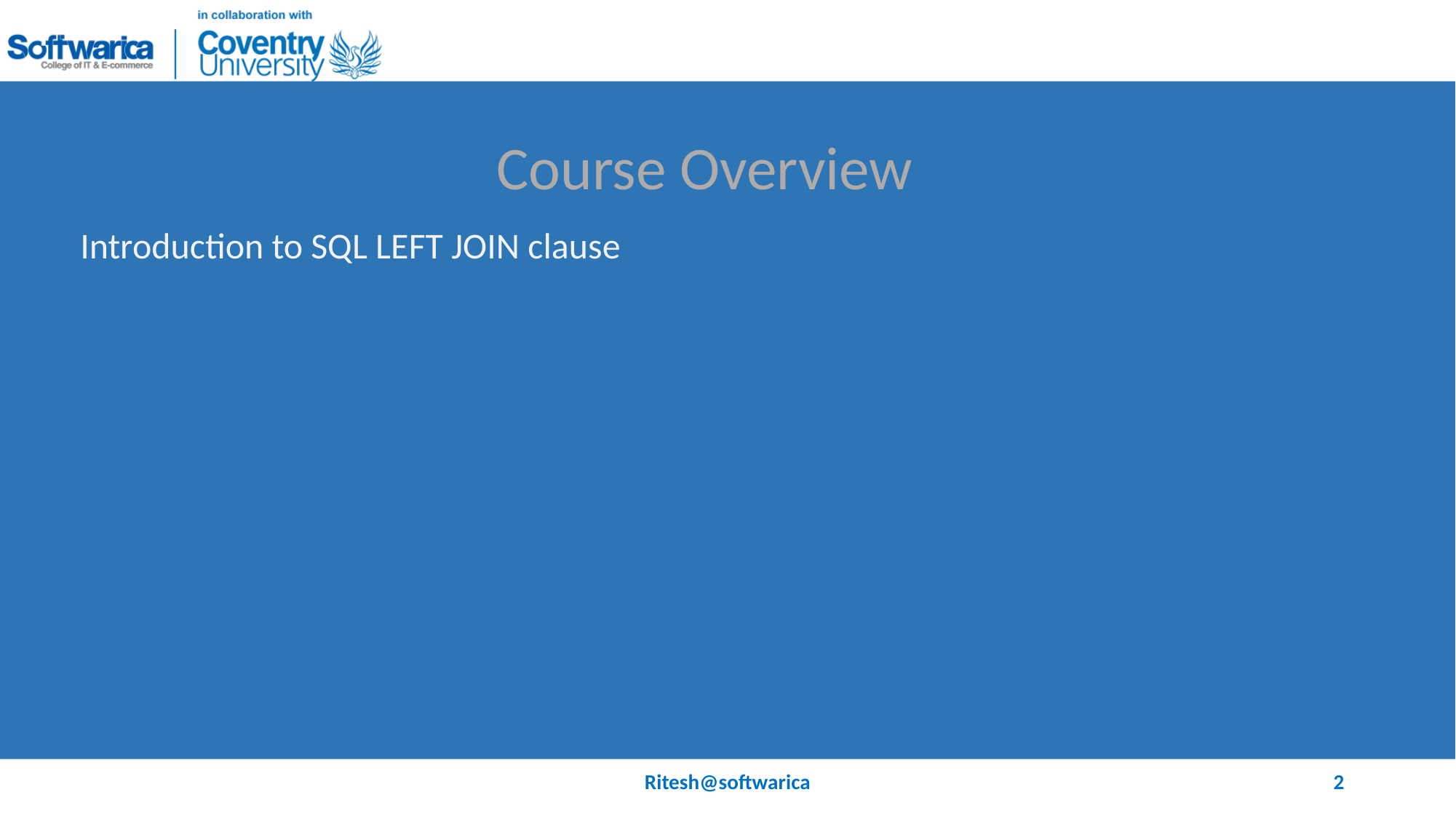

# Course Overview
Introduction to SQL LEFT JOIN clause

Ritesh@softwarica
2